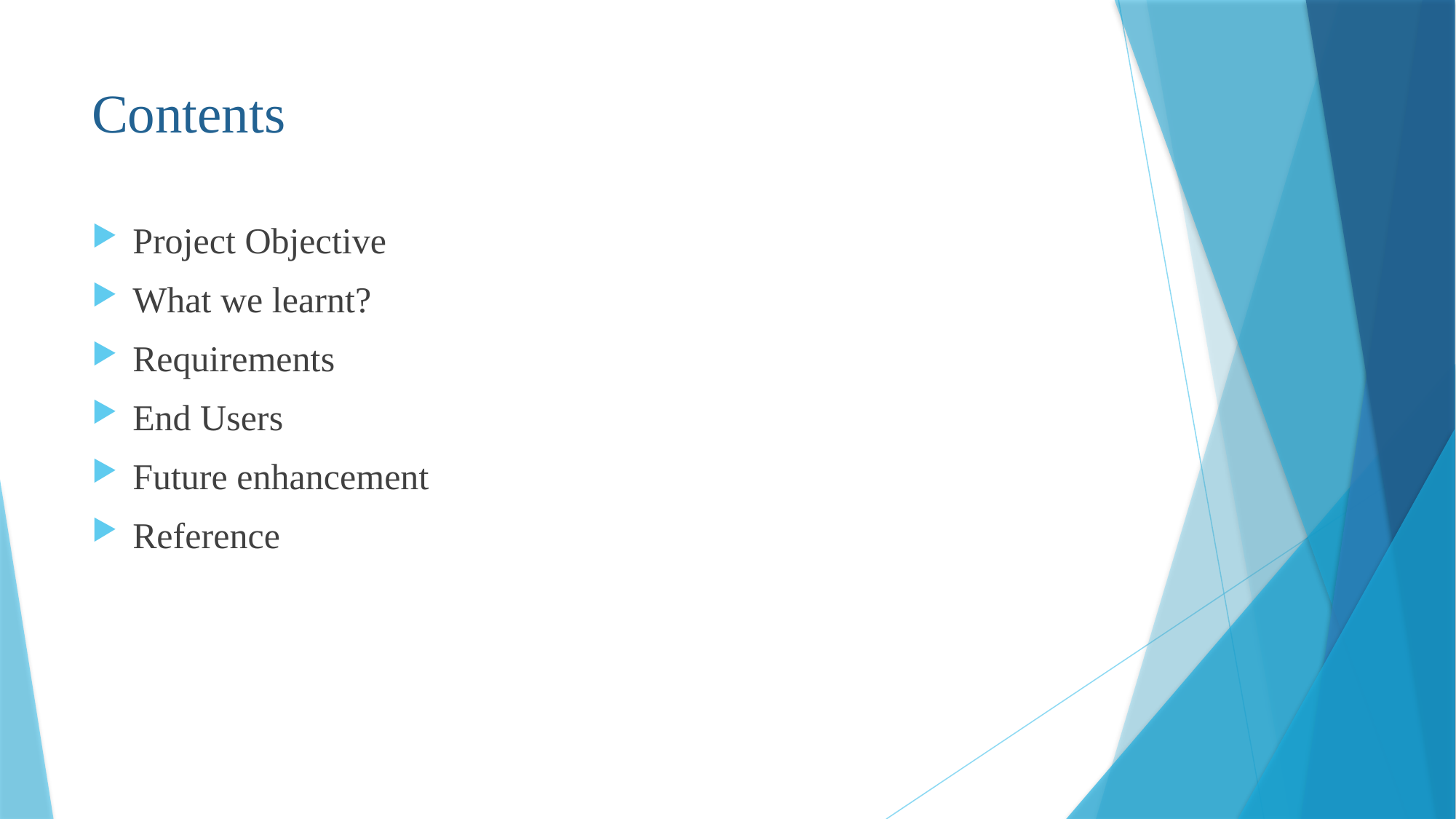

# Contents
Project Objective
What we learnt?
Requirements
End Users
Future enhancement
Reference